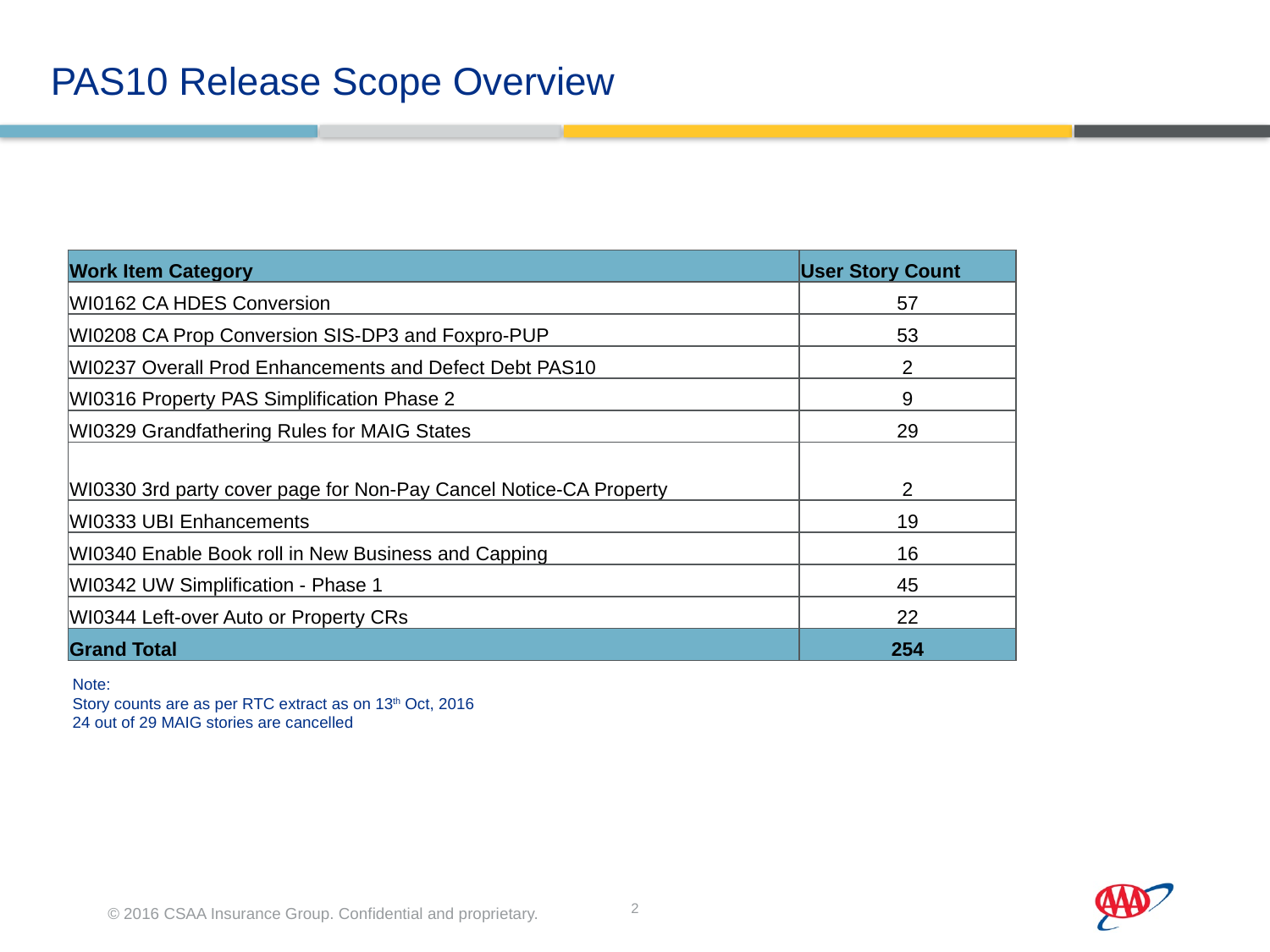

PAS10 Release Scope Overview

| Work Item Category | User Story Count |
| --- | --- |
| WI0162 CA HDES Conversion | 57 |
| WI0208 CA Prop Conversion SIS-DP3 and Foxpro-PUP | 53 |
| WI0237 Overall Prod Enhancements and Defect Debt PAS10 | 2 |
| WI0316 Property PAS Simplification Phase 2 | 9 |
| WI0329 Grandfathering Rules for MAIG States | 29 |
| WI0330 3rd party cover page for Non-Pay Cancel Notice-CA Property | 2 |
| WI0333 UBI Enhancements | 19 |
| WI0340 Enable Book roll in New Business and Capping | 16 |
| WI0342 UW Simplification - Phase 1 | 45 |
| WI0344 Left-over Auto or Property CRs | 22 |
| Grand Total | 254 |
Note:
Story counts are as per RTC extract as on 13th Oct, 2016
24 out of 29 MAIG stories are cancelled